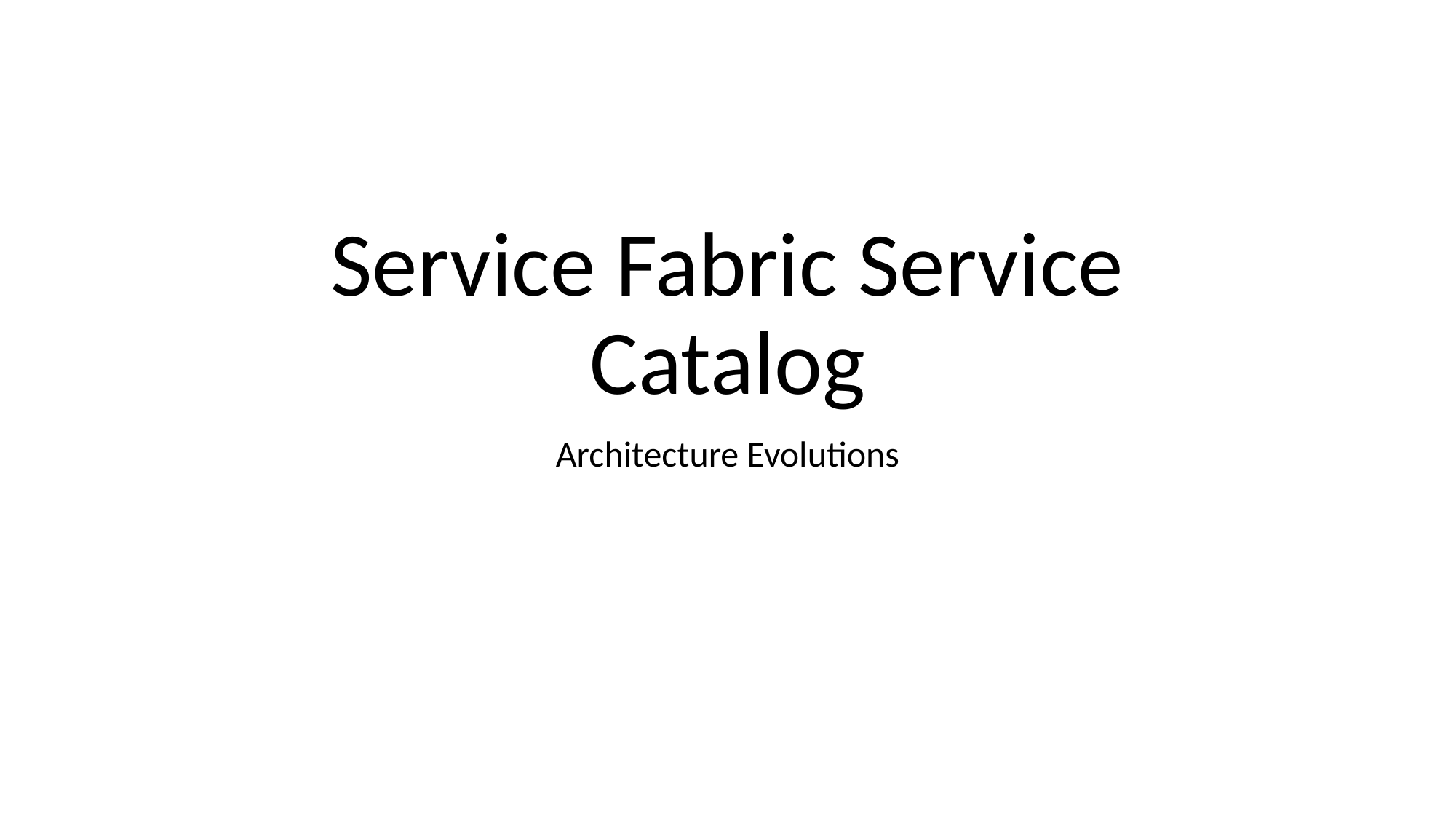

# Service Fabric Service Catalog
Architecture Evolutions